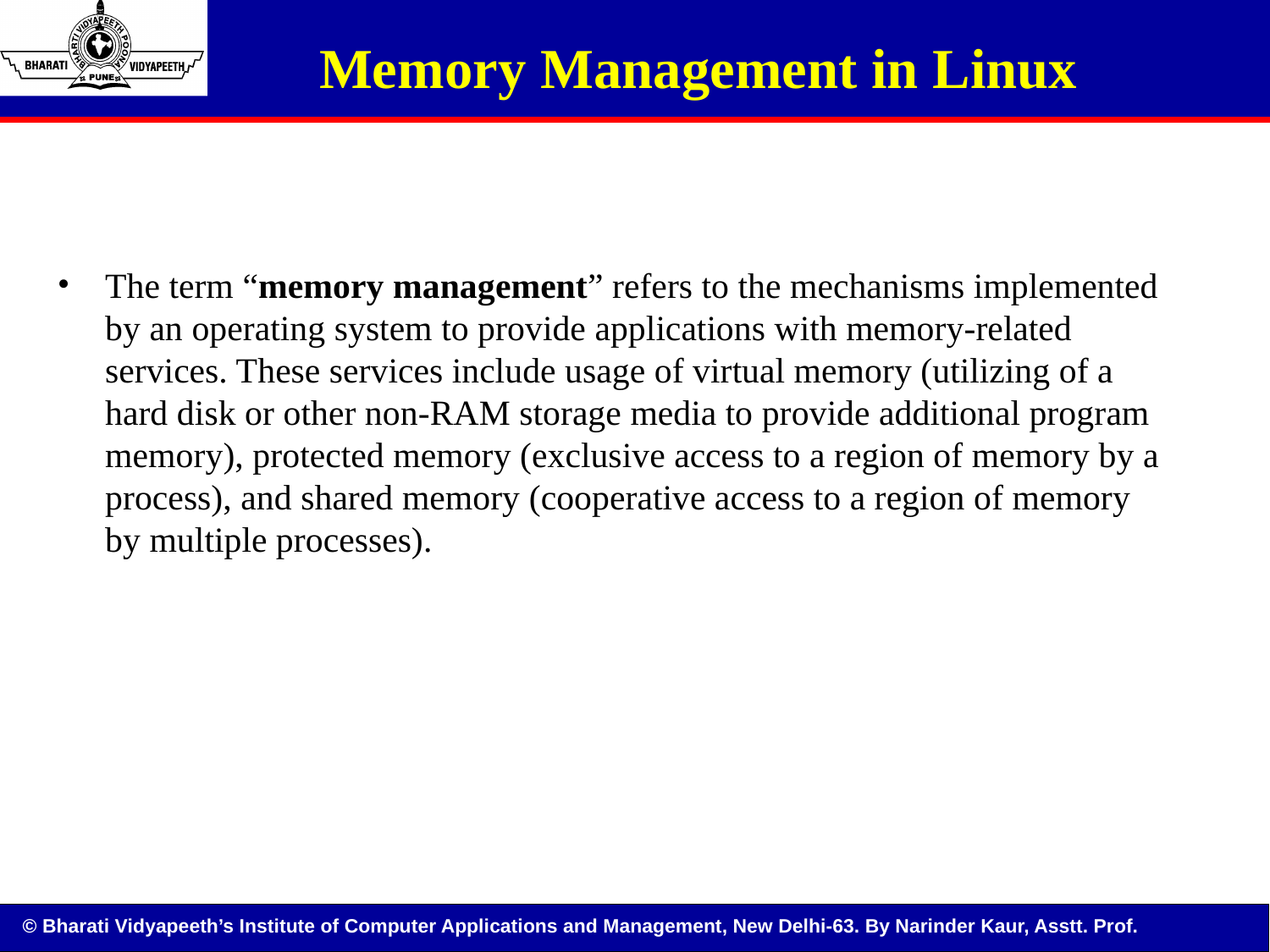

# Memory Management in Linux
The term “memory management” refers to the mechanisms implemented by an operating system to provide applications with memory-related services. These services include usage of virtual memory (utilizing of a hard disk or other non-RAM storage media to provide additional program memory), protected memory (exclusive access to a region of memory by a process), and shared memory (cooperative access to a region of memory by multiple processes).